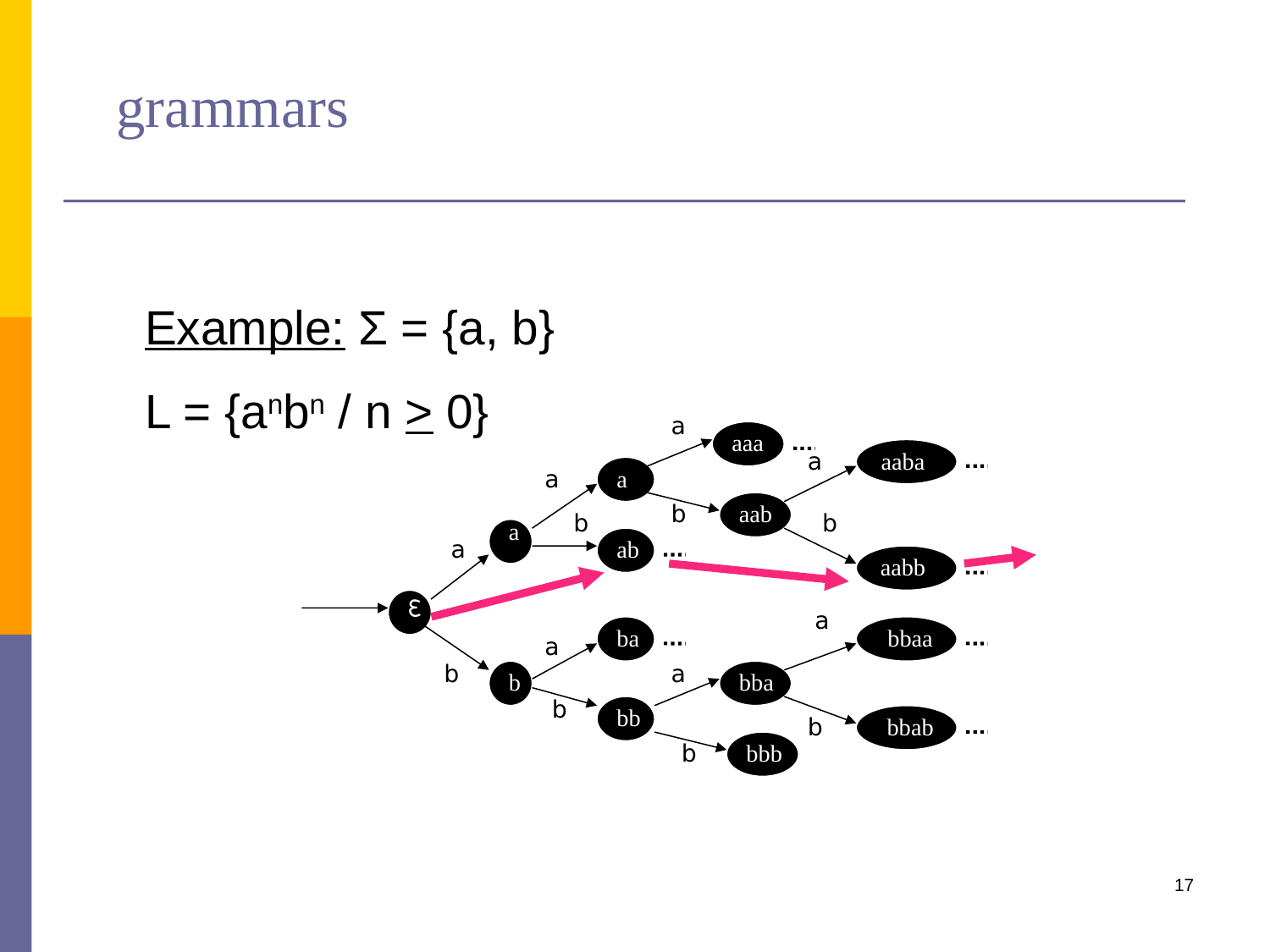

# grammars
Example: Σ = {a, b}

L = {anbn / n > 0}

a

aaa

a
aaba

a

aa

b
aab

b
b
a

a

ab

aabb

ε

a

ba

bbaa

a

b
a

b

bba

b
bb

b

bbab

b

bbb

17